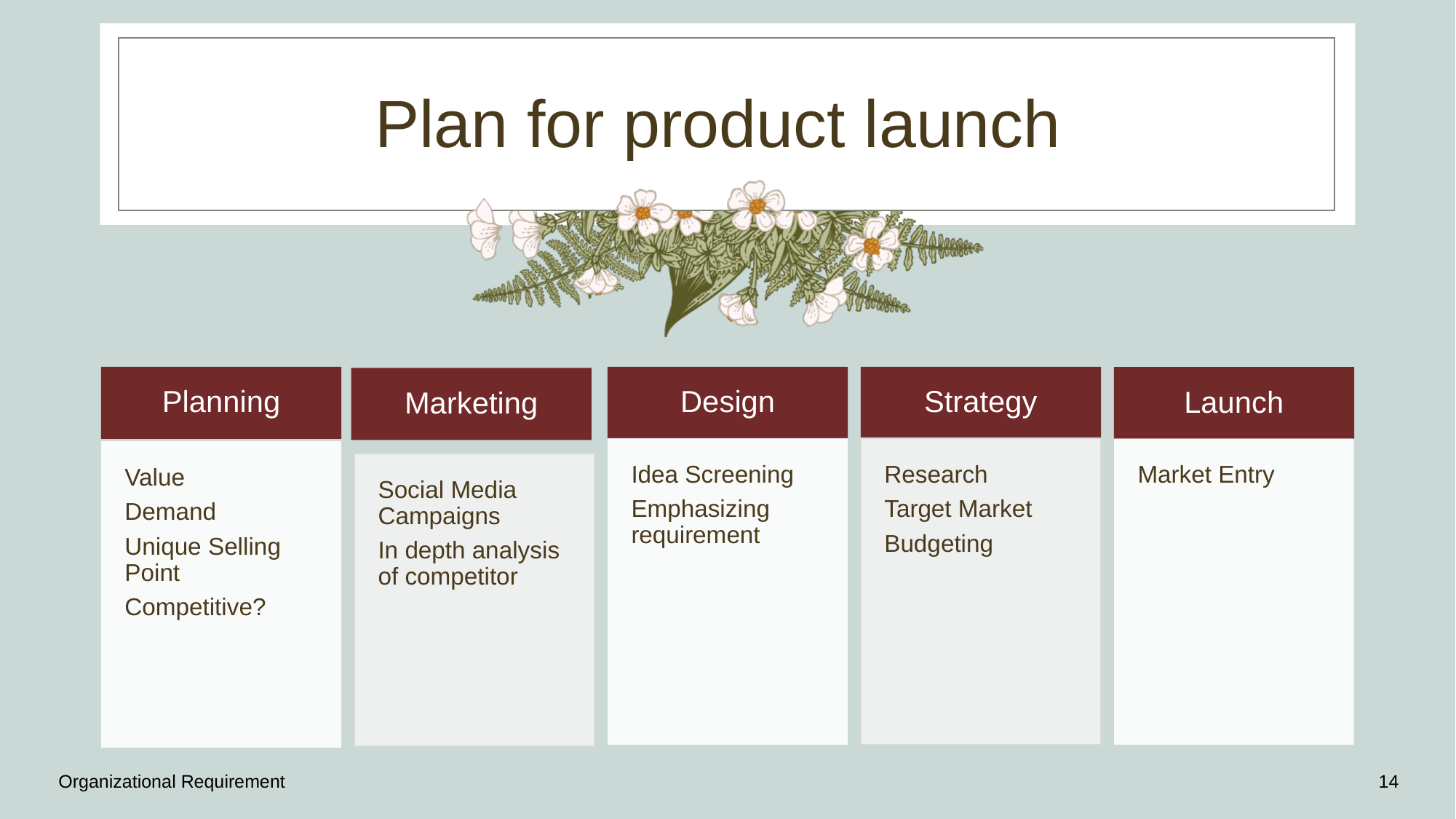

# Plan for product launch
Planning
Value
Demand
Unique Selling Point
Competitive?
Marketing
Social Media Campaigns
In depth analysis of competitor

Design
Idea Screening
Emphasizing requirement
Strategy
Research
Target Market
Budgeting
Launch
Market Entry
Organizational Requirement
14